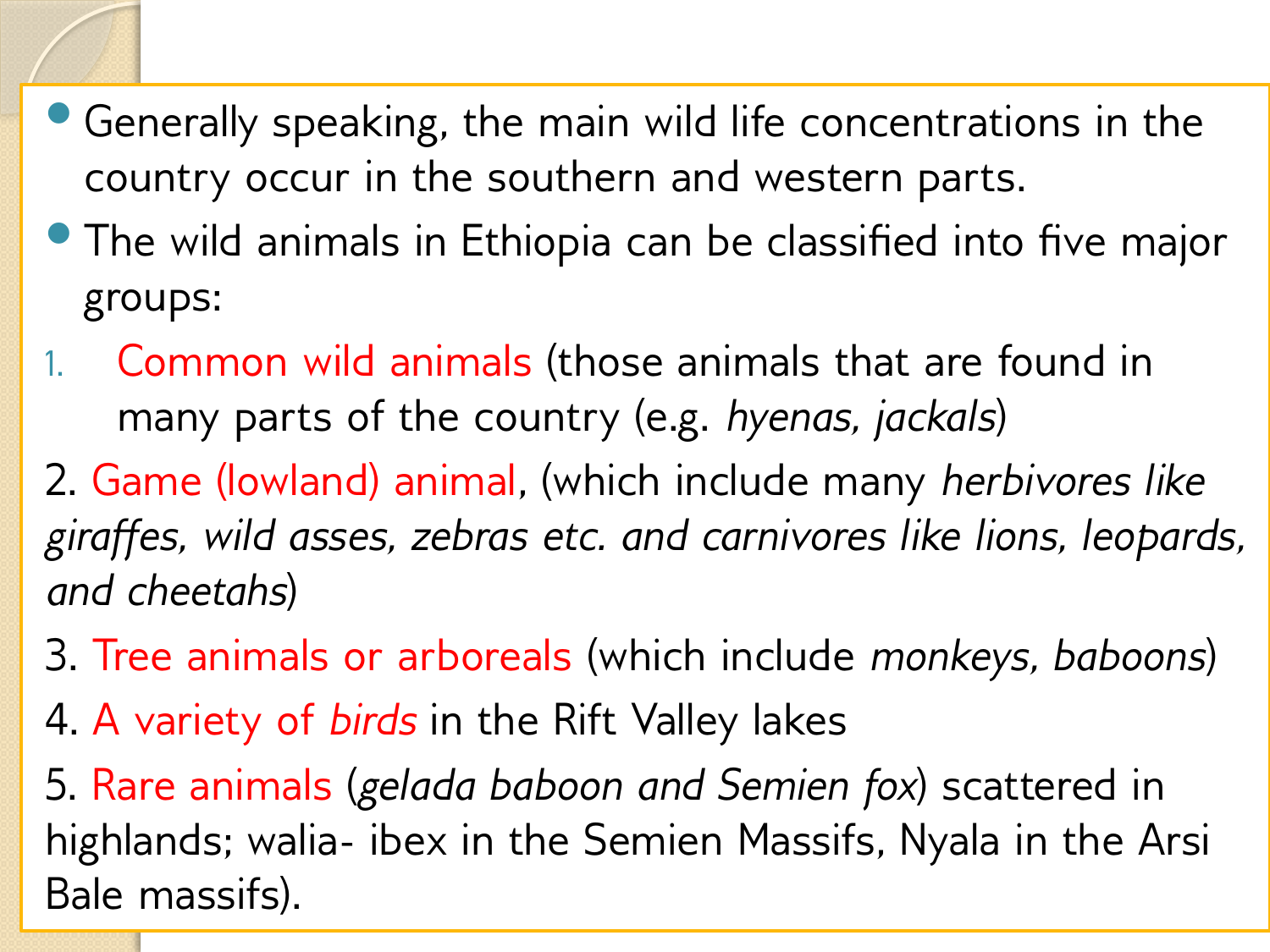

#
Generally speaking, the main wild life concentrations in the country occur in the southern and western parts.
The wild animals in Ethiopia can be classified into five major groups:
Common wild animals (those animals that are found in many parts of the country (e.g. hyenas, jackals)
2. Game (lowland) animal, (which include many herbivores like giraffes, wild asses, zebras etc. and carnivores like lions, leopards, and cheetahs)
3. Tree animals or arboreals (which include monkeys, baboons)
4. A variety of birds in the Rift Valley lakes
5. Rare animals (gelada baboon and Semien fox) scattered in highlands; walia- ibex in the Semien Massifs, Nyala in the Arsi Bale massifs).

42